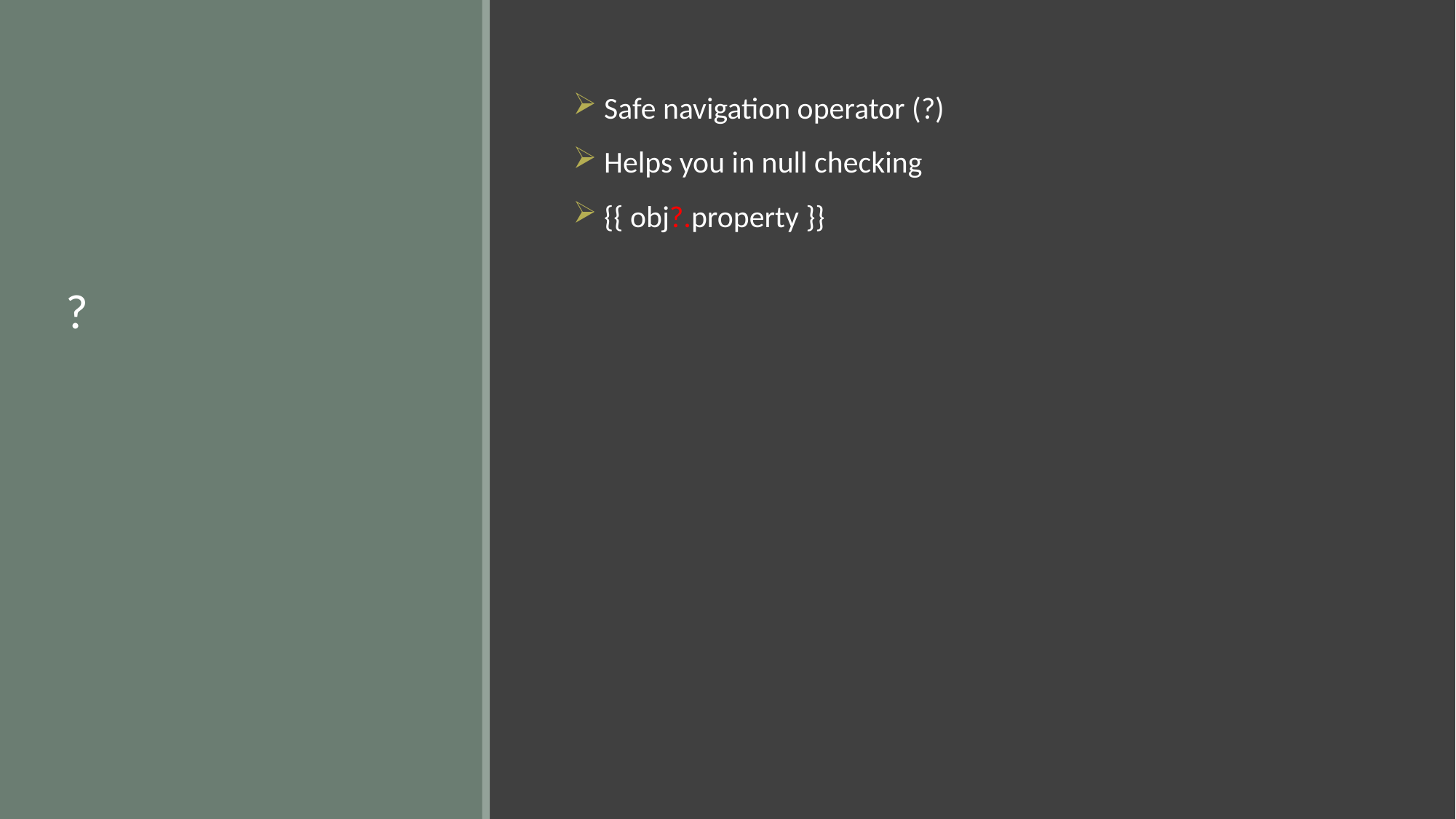

# ?
 Safe navigation operator (?)
 Helps you in null checking
 {{ obj?.property }}